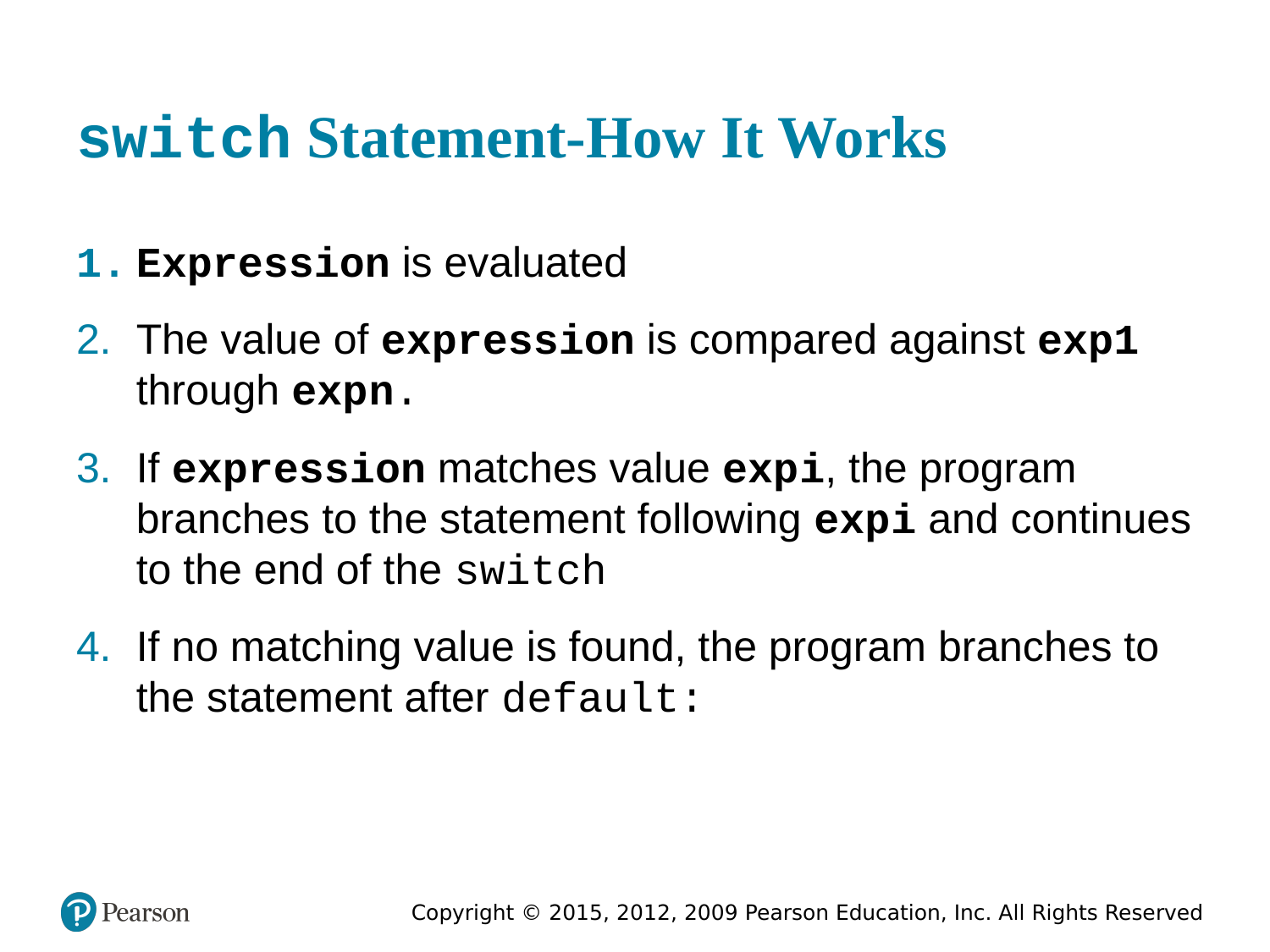

# switch Statement-How It Works
Expression is evaluated
The value of expression is compared against exp1 through exp n.
If expression matches value exp i, the program branches to the statement following exp i and continues to the end of the switch
If no matching value is found, the program branches to the statement after default: